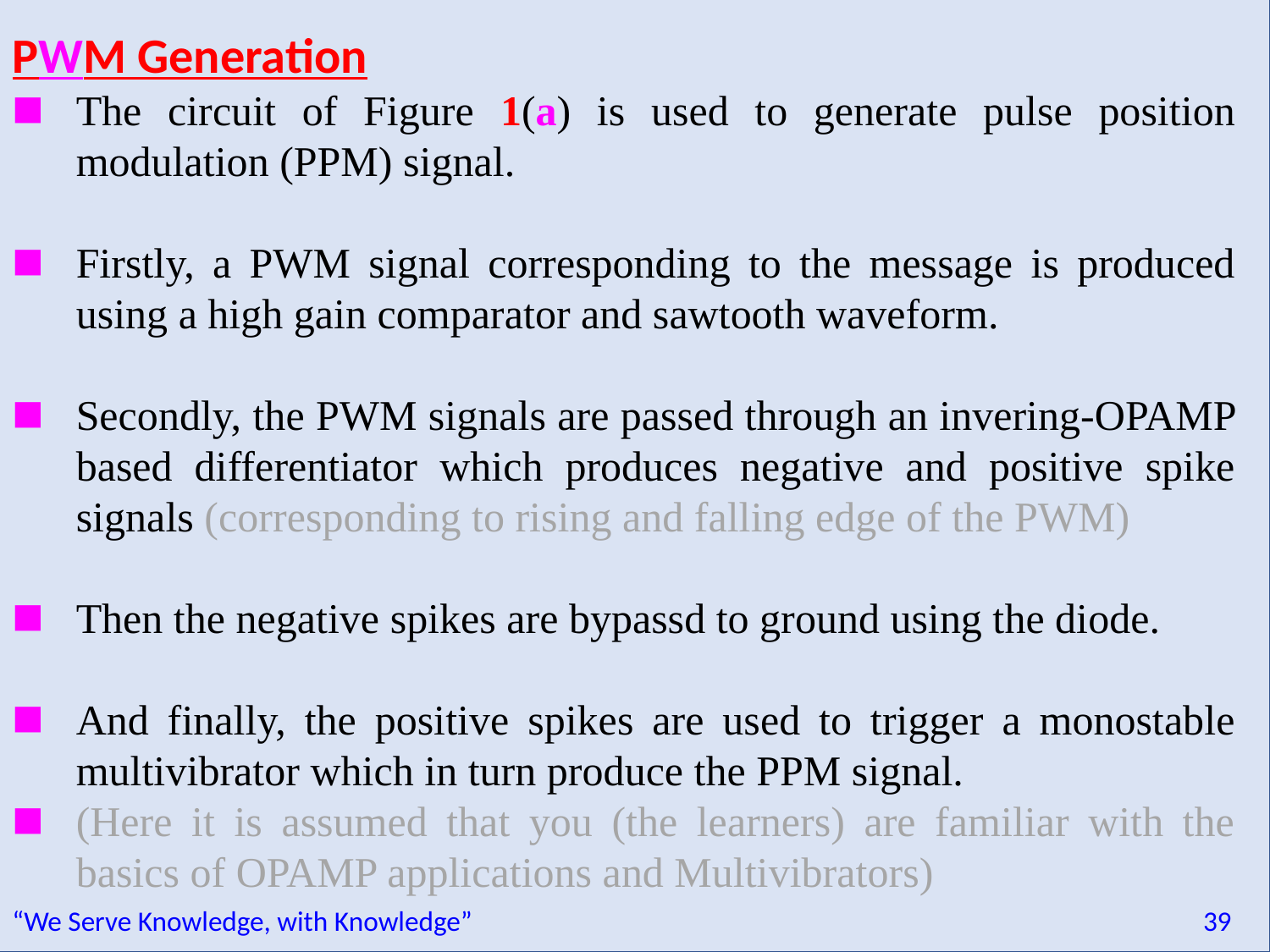

PWM Generation
The circuit of Figure 1(a) is used to generate pulse position modulation (PPM) signal.

Firstly, a PWM signal corresponding to the message is produced using a high gain comparator and sawtooth waveform.

Secondly, the PWM signals are passed through an invering-OPAMP based differentiator which produces negative and positive spike signals (corresponding to rising and falling edge of the PWM)

Then the negative spikes are bypassd to ground using the diode.

And finally, the positive spikes are used to trigger a monostable multivibrator which in turn produce the PPM signal.
(Here it is assumed that you (the learners) are familiar with the basics of OPAMP applications and Multivibrators)